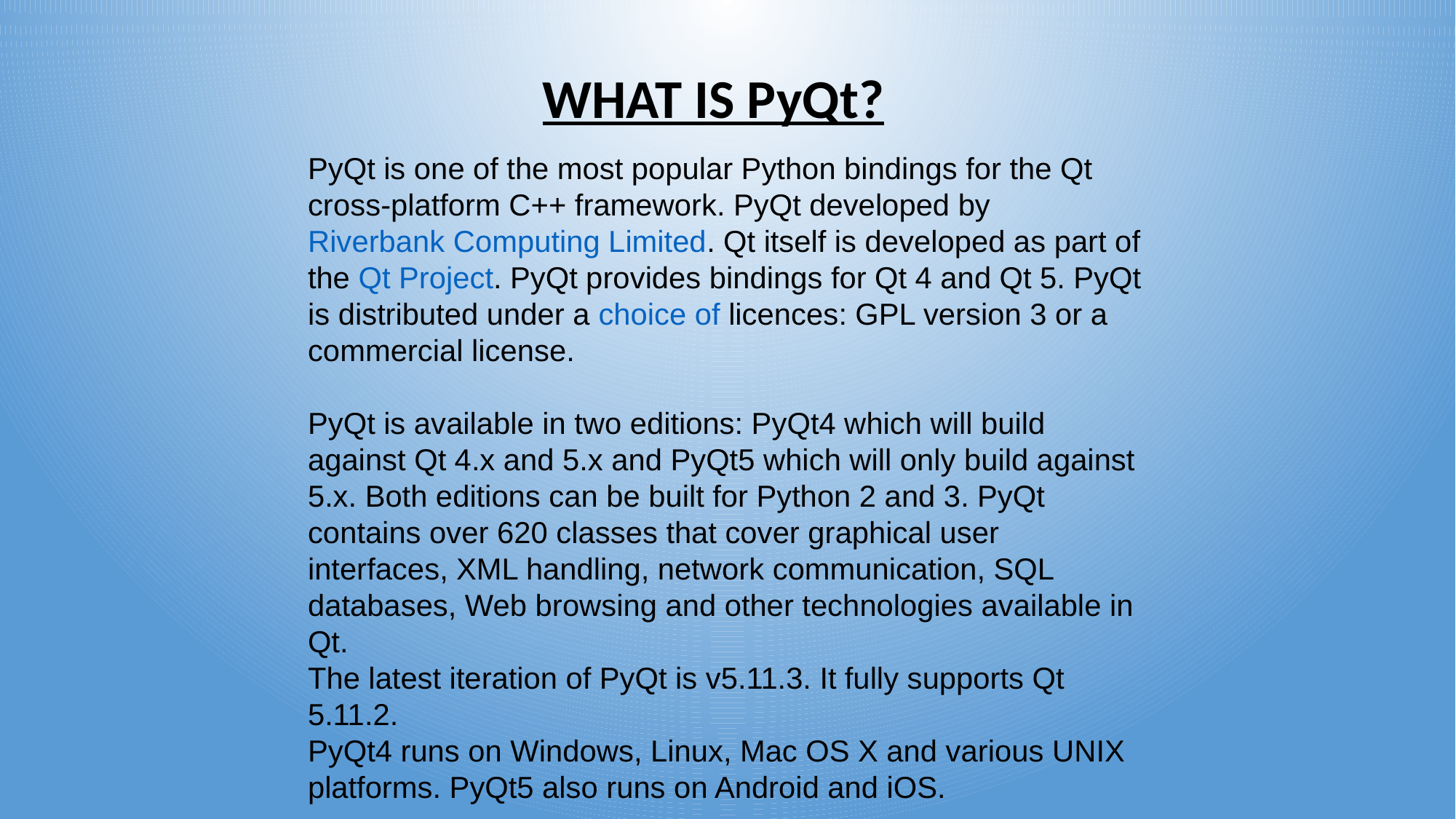

WHAT IS PyQt?
PyQt is one of the most popular Python bindings for the Qt cross-platform C++ framework. PyQt developed by Riverbank Computing Limited. Qt itself is developed as part of the Qt Project. PyQt provides bindings for Qt 4 and Qt 5. PyQt is distributed under a choice of licences: GPL version 3 or a commercial license.

PyQt is available in two editions: PyQt4 which will build against Qt 4.x and 5.x and PyQt5 which will only build against 5.x. Both editions can be built for Python 2 and 3. PyQt contains over 620 classes that cover graphical user interfaces, XML handling, network communication, SQL databases, Web browsing and other technologies available in Qt.
The latest iteration of PyQt is v5.11.3. It fully supports Qt 5.11.2.
PyQt4 runs on Windows, Linux, Mac OS X and various UNIX platforms. PyQt5 also runs on Android and iOS.